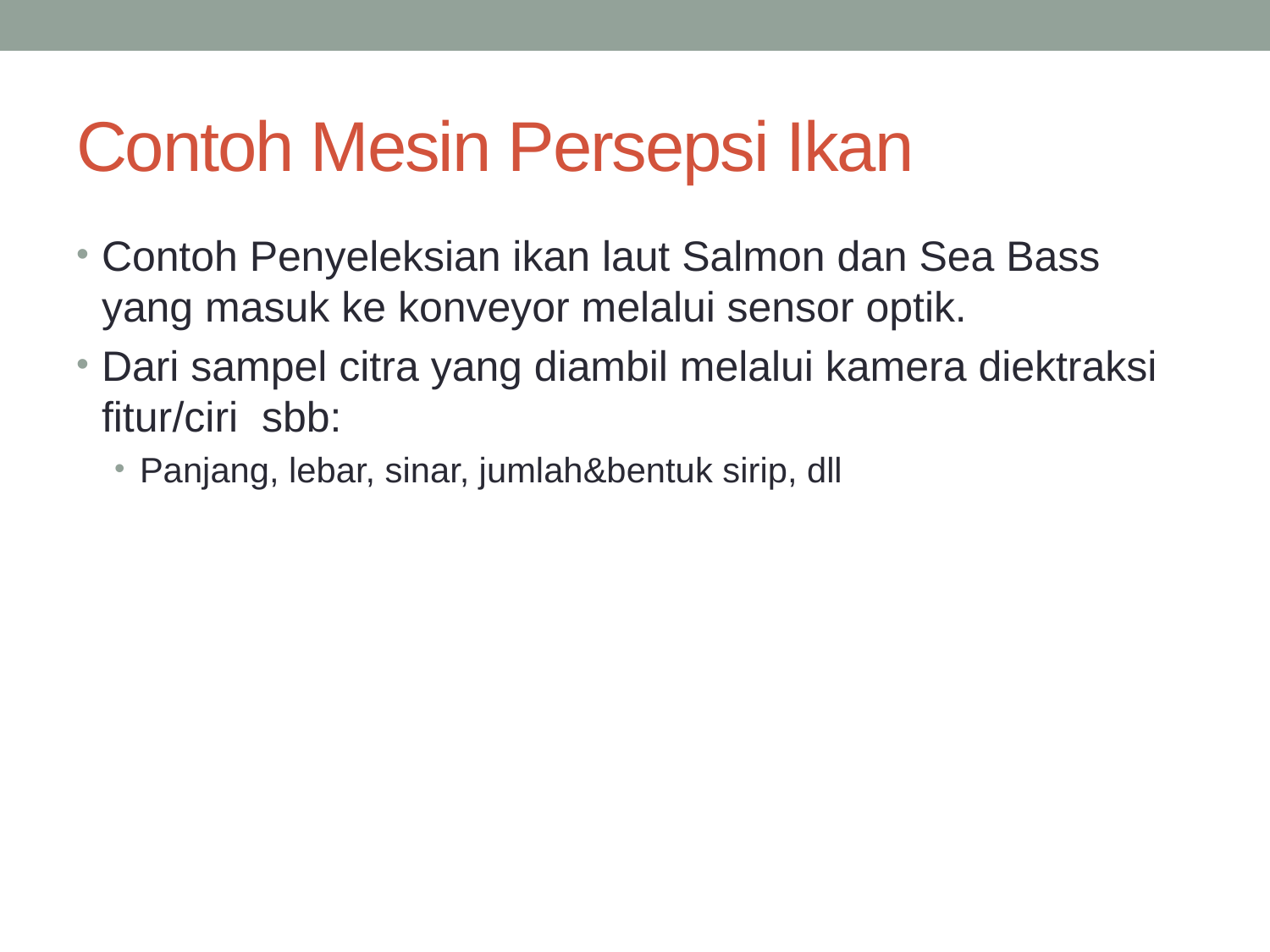

# Contoh Mesin Persepsi Ikan
Contoh Penyeleksian ikan laut Salmon dan Sea Bass yang masuk ke konveyor melalui sensor optik.
Dari sampel citra yang diambil melalui kamera diektraksi fitur/ciri  sbb:
Panjang, lebar, sinar, jumlah&bentuk sirip, dll